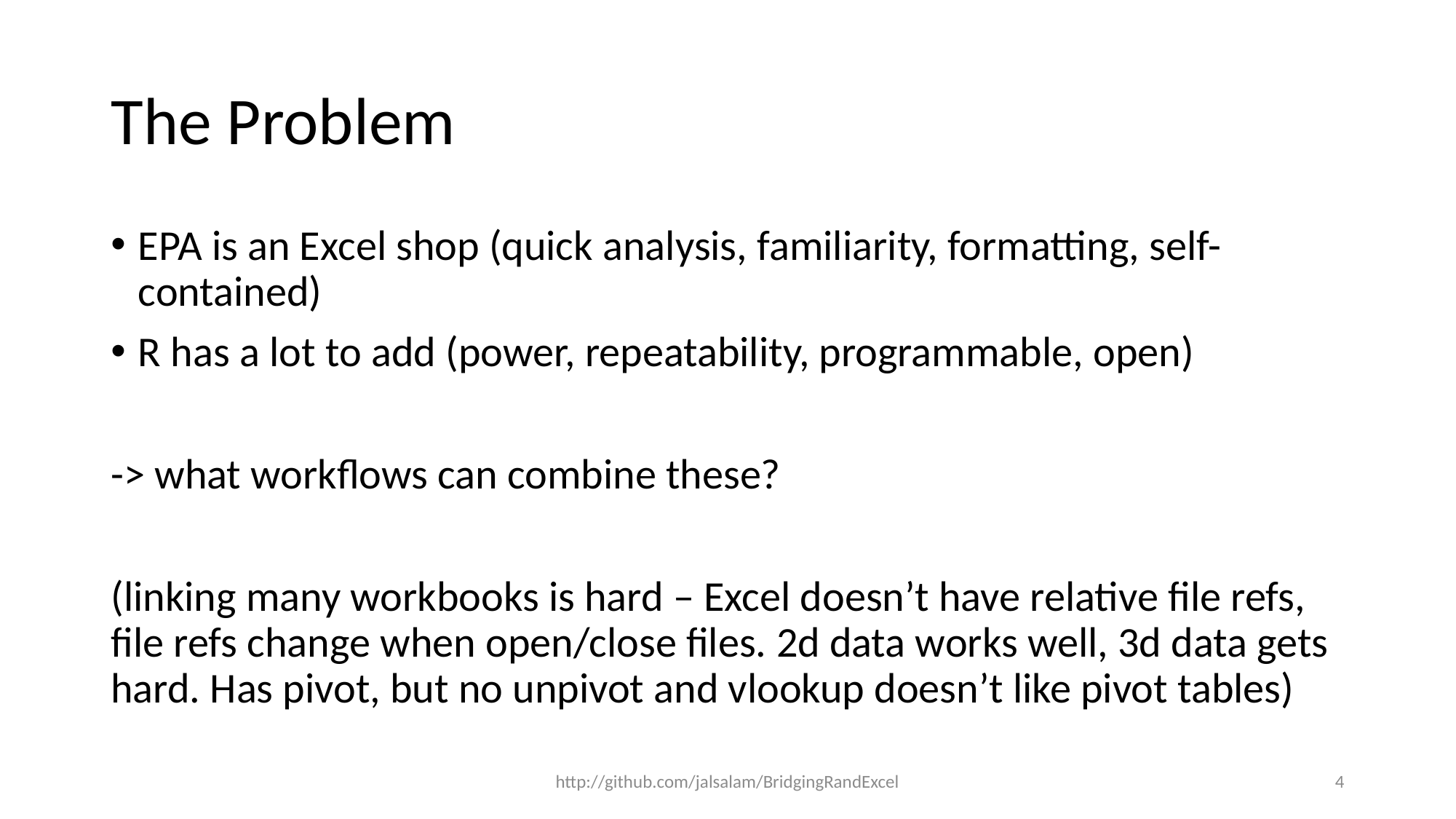

# The Problem
EPA is an Excel shop (quick analysis, familiarity, formatting, self-contained)
R has a lot to add (power, repeatability, programmable, open)

-> what workflows can combine these?

(linking many workbooks is hard – Excel doesn’t have relative file refs, file refs change when open/close files. 2d data works well, 3d data gets hard. Has pivot, but no unpivot and vlookup doesn’t like pivot tables)
http://github.com/jalsalam/BridgingRandExcel
4